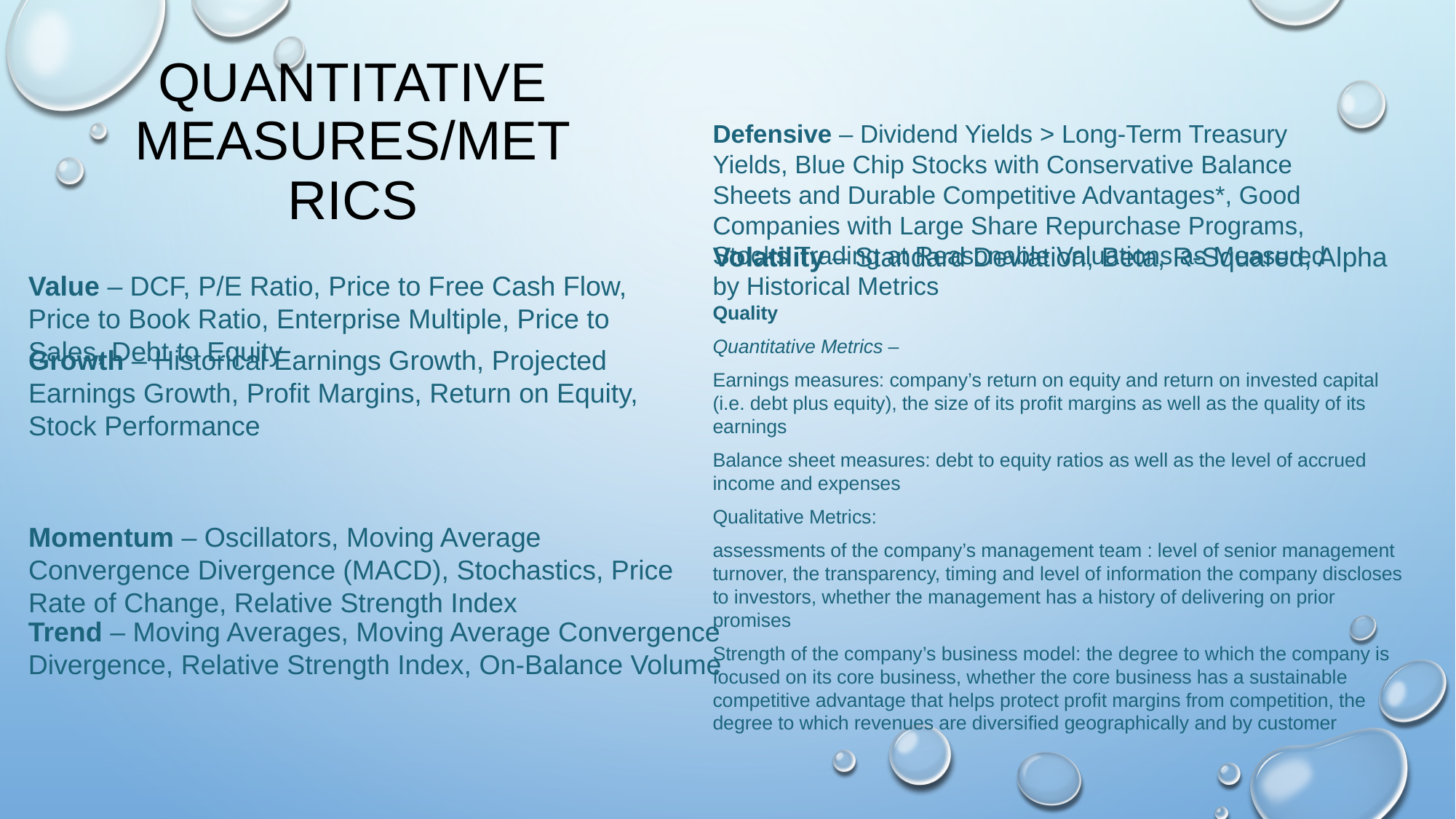

# Quantitative Measures/metrics
Defensive – Dividend Yields > Long-Term Treasury Yields, Blue Chip Stocks with Conservative Balance Sheets and Durable Competitive Advantages*, Good Companies with Large Share Repurchase Programs, Stocks Trading at Reasonable Valuations as Measured by Historical Metrics

Volatility – Standard Deviation, Beta, R-Squared, Alpha

Value – DCF, P/E Ratio, Price to Free Cash Flow, Price to Book Ratio, Enterprise Multiple, Price to Sales, Debt to Equity

Quality
Quantitative Metrics –
Earnings measures: company’s return on equity and return on invested capital (i.e. debt plus equity), the size of its profit margins as well as the quality of its earnings
Balance sheet measures: debt to equity ratios as well as the level of accrued income and expenses
Qualitative Metrics:
assessments of the company’s management team : level of senior management turnover, the transparency, timing and level of information the company discloses to investors, whether the management has a history of delivering on prior promises
Strength of the company’s business model: the degree to which the company is focused on its core business, whether the core business has a sustainable competitive advantage that helps protect profit margins from competition, the degree to which revenues are diversified geographically and by customer

Growth – Historical Earnings Growth, Projected Earnings Growth, Profit Margins, Return on Equity, Stock Performance

Momentum – Oscillators, Moving Average Convergence Divergence (MACD), Stochastics, Price Rate of Change, Relative Strength Index

Trend – Moving Averages, Moving Average Convergence Divergence, Relative Strength Index, On-Balance Volume